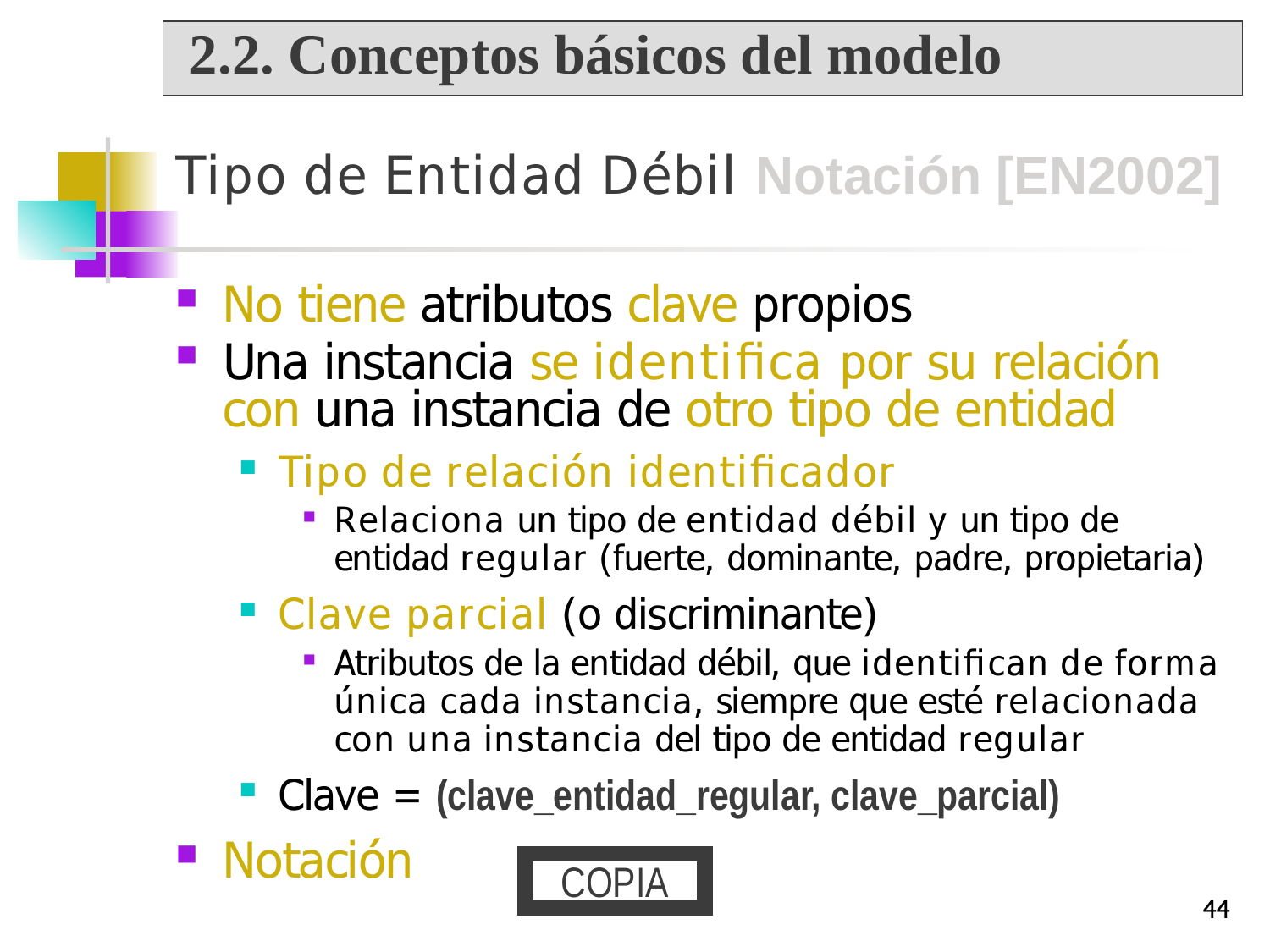

2.2. Conceptos básicos del modelo
# Tipo de Entidad Débil Notación [EN2002]
No tiene atributos clave propios
Una instancia se identifica por su relación con una instancia de otro tipo de entidad
Tipo de relación identificador
Relaciona un tipo de entidad débil y un tipo de entidad regular (fuerte, dominante, padre, propietaria)
Clave parcial (o discriminante)
Atributos de la entidad débil, que identifican de forma única cada instancia, siempre que esté relacionada con una instancia del tipo de entidad regular
Clave = (clave_entidad_regular, clave_parcial)
Notación
COPIA
44